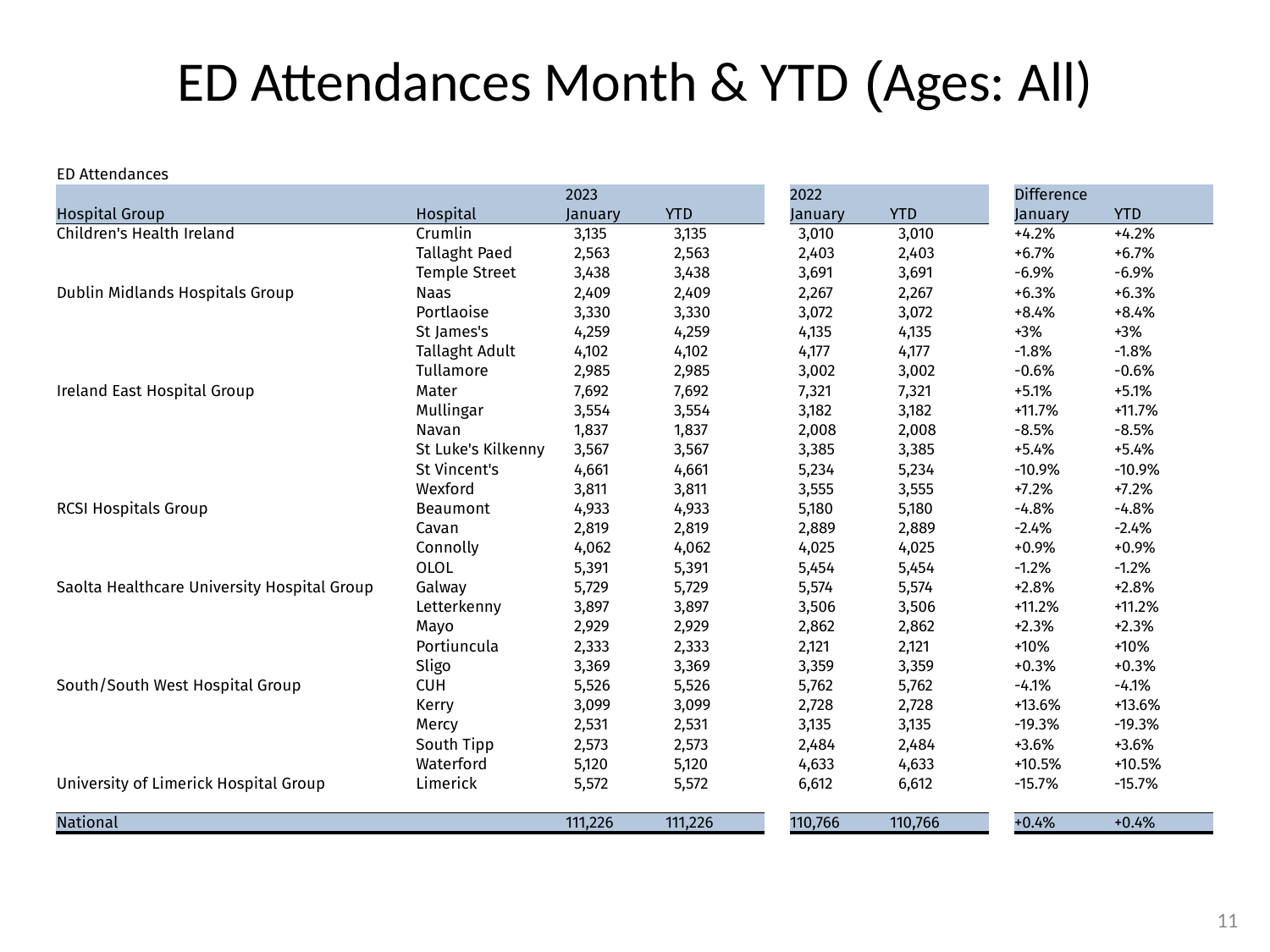

ED Attendances Month & YTD (Ages: All)
| ED Attendances |  |  |  |  |  |  |  |  |  |
| --- | --- | --- | --- | --- | --- | --- | --- | --- | --- |
|  |  | 2023 |  |  | 2022 |  |  | Difference |  |
| Hospital Group | Hospital | January | YTD |  | January | YTD |  | January | YTD |
| Children's Health Ireland | Crumlin | 3,135 | 3,135 |  | 3,010 | 3,010 |  | +4.2% | +4.2% |
|  | Tallaght Paed | 2,563 | 2,563 |  | 2,403 | 2,403 |  | +6.7% | +6.7% |
|  | Temple Street | 3,438 | 3,438 |  | 3,691 | 3,691 |  | -6.9% | -6.9% |
| Dublin Midlands Hospitals Group | Naas | 2,409 | 2,409 |  | 2,267 | 2,267 |  | +6.3% | +6.3% |
|  | Portlaoise | 3,330 | 3,330 |  | 3,072 | 3,072 |  | +8.4% | +8.4% |
|  | St James's | 4,259 | 4,259 |  | 4,135 | 4,135 |  | +3% | +3% |
|  | Tallaght Adult | 4,102 | 4,102 |  | 4,177 | 4,177 |  | -1.8% | -1.8% |
|  | Tullamore | 2,985 | 2,985 |  | 3,002 | 3,002 |  | -0.6% | -0.6% |
| Ireland East Hospital Group | Mater | 7,692 | 7,692 |  | 7,321 | 7,321 |  | +5.1% | +5.1% |
|  | Mullingar | 3,554 | 3,554 |  | 3,182 | 3,182 |  | +11.7% | +11.7% |
|  | Navan | 1,837 | 1,837 |  | 2,008 | 2,008 |  | -8.5% | -8.5% |
|  | St Luke's Kilkenny | 3,567 | 3,567 |  | 3,385 | 3,385 |  | +5.4% | +5.4% |
|  | St Vincent's | 4,661 | 4,661 |  | 5,234 | 5,234 |  | -10.9% | -10.9% |
|  | Wexford | 3,811 | 3,811 |  | 3,555 | 3,555 |  | +7.2% | +7.2% |
| RCSI Hospitals Group | Beaumont | 4,933 | 4,933 |  | 5,180 | 5,180 |  | -4.8% | -4.8% |
|  | Cavan | 2,819 | 2,819 |  | 2,889 | 2,889 |  | -2.4% | -2.4% |
|  | Connolly | 4,062 | 4,062 |  | 4,025 | 4,025 |  | +0.9% | +0.9% |
|  | OLOL | 5,391 | 5,391 |  | 5,454 | 5,454 |  | -1.2% | -1.2% |
| Saolta Healthcare University Hospital Group | Galway | 5,729 | 5,729 |  | 5,574 | 5,574 |  | +2.8% | +2.8% |
|  | Letterkenny | 3,897 | 3,897 |  | 3,506 | 3,506 |  | +11.2% | +11.2% |
|  | Mayo | 2,929 | 2,929 |  | 2,862 | 2,862 |  | +2.3% | +2.3% |
|  | Portiuncula | 2,333 | 2,333 |  | 2,121 | 2,121 |  | +10% | +10% |
|  | Sligo | 3,369 | 3,369 |  | 3,359 | 3,359 |  | +0.3% | +0.3% |
| South/South West Hospital Group | CUH | 5,526 | 5,526 |  | 5,762 | 5,762 |  | -4.1% | -4.1% |
|  | Kerry | 3,099 | 3,099 |  | 2,728 | 2,728 |  | +13.6% | +13.6% |
|  | Mercy | 2,531 | 2,531 |  | 3,135 | 3,135 |  | -19.3% | -19.3% |
|  | South Tipp | 2,573 | 2,573 |  | 2,484 | 2,484 |  | +3.6% | +3.6% |
|  | Waterford | 5,120 | 5,120 |  | 4,633 | 4,633 |  | +10.5% | +10.5% |
| University of Limerick Hospital Group | Limerick | 5,572 | 5,572 |  | 6,612 | 6,612 |  | -15.7% | -15.7% |
|  |  |  |  |  |  |  |  |  |  |
| National |  | 111,226 | 111,226 |  | 110,766 | 110,766 |  | +0.4% | +0.4% |
11